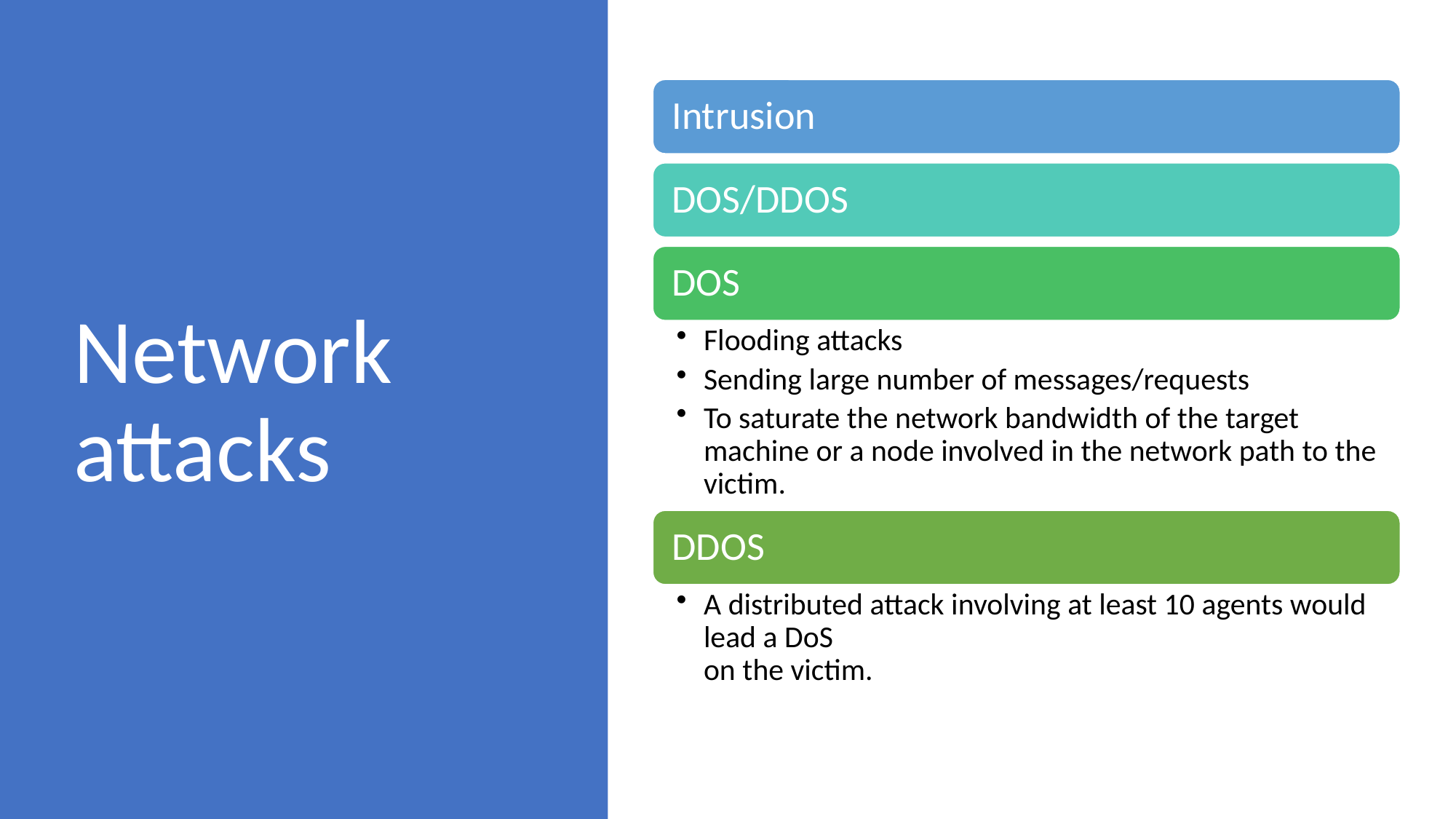

# Network attacks
Intrusion
DOS/DDOS
DOS
Flooding attacks
Sending large number of messages/requests
To saturate the network bandwidth of the target machine or a node involved in the network path to the victim.
DDOS
A distributed attack involving at least 10 agents would lead a DoS
on the victim.